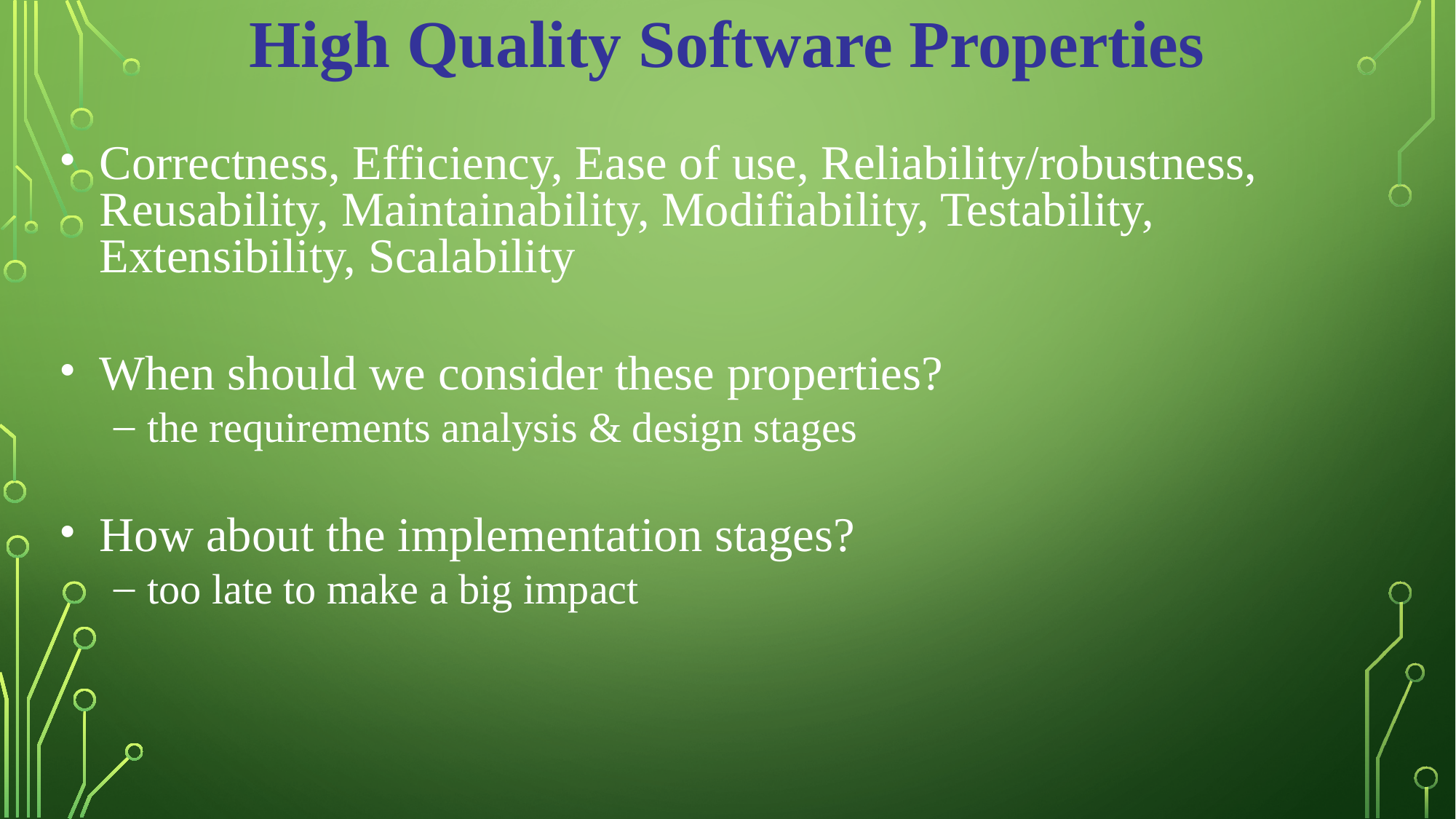

High Quality Software Properties
Correctness, Efficiency, Ease of use, Reliability/robustness, Reusability, Maintainability, Modifiability, Testability, Extensibility, Scalability

When should we consider these properties?
the requirements analysis & design stages

How about the implementation stages?
too late to make a big impact